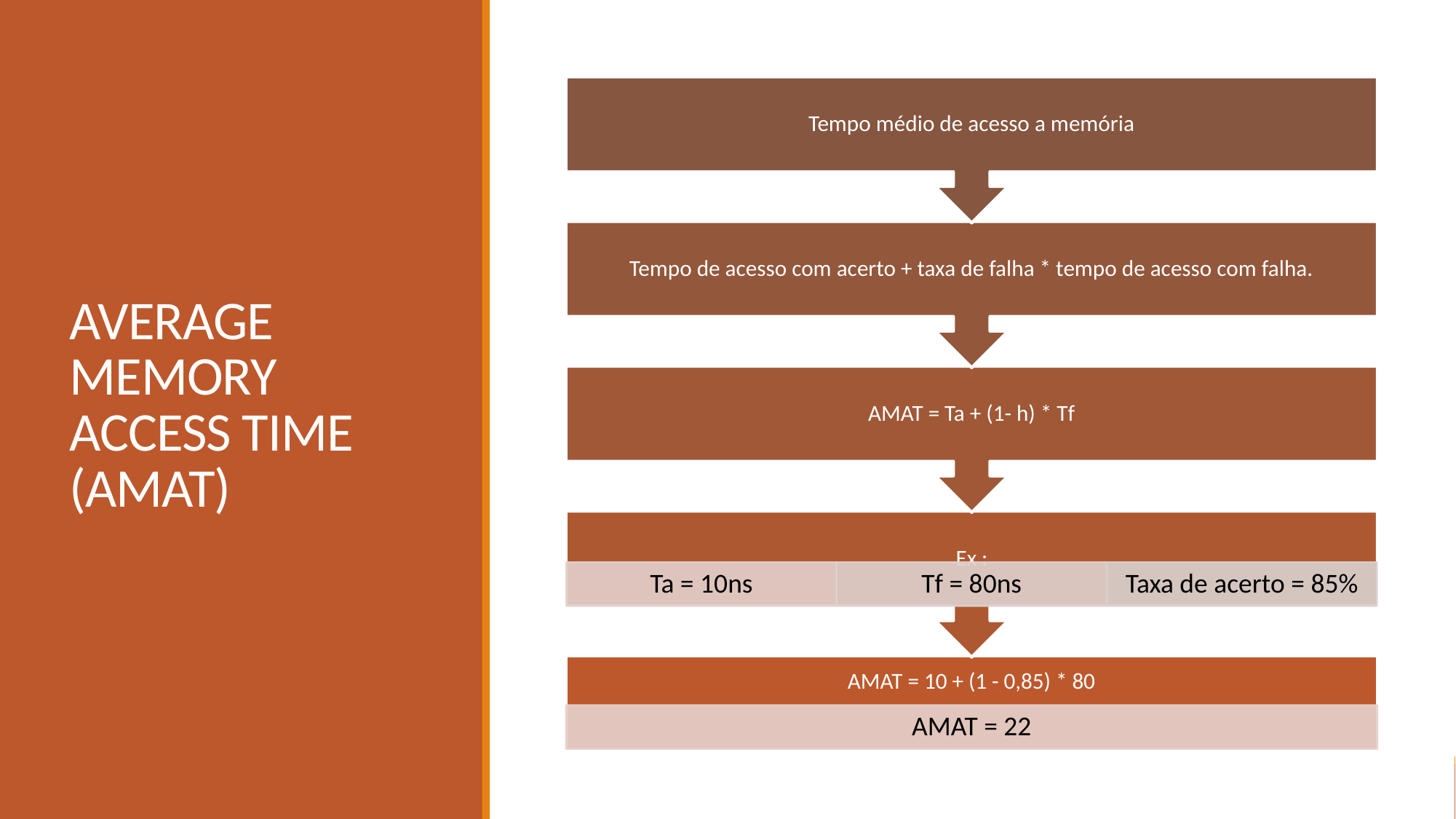

# AVERAGE MEMORY ACCESS TIME (AMAT)
AMAT = 10 + (1 - 0,85) * 80
AMAT = 22
Ex :
Ta = 10ns
Tf = 80ns
Taxa de acerto = 85%
AMAT = Ta + (1- h) * Tf
Tempo de acesso com acerto + taxa de falha * tempo de acesso com falha.
Tempo médio de acesso a memória